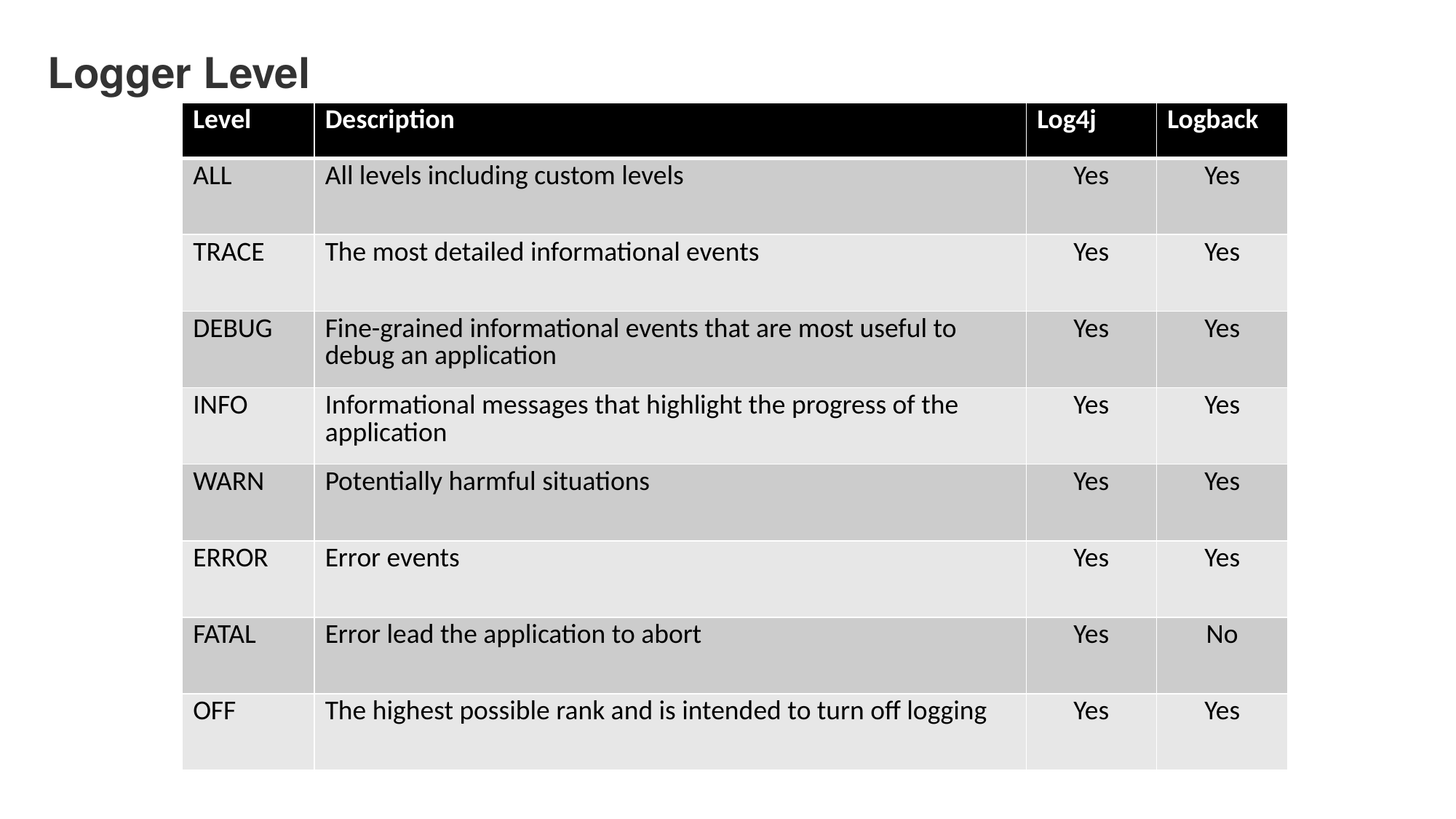

Logger Level
| Level | Description | Log4j | Logback |
| --- | --- | --- | --- |
| ALL | All levels including custom levels | Yes | Yes |
| TRACE | The most detailed informational events | Yes | Yes |
| DEBUG | Fine-grained informational events that are most useful to debug an application | Yes | Yes |
| INFO | Informational messages that highlight the progress of the application | Yes | Yes |
| WARN | Potentially harmful situations | Yes | Yes |
| ERROR | Error events | Yes | Yes |
| FATAL | Error lead the application to abort | Yes | No |
| OFF | The highest possible rank and is intended to turn off logging | Yes | Yes |